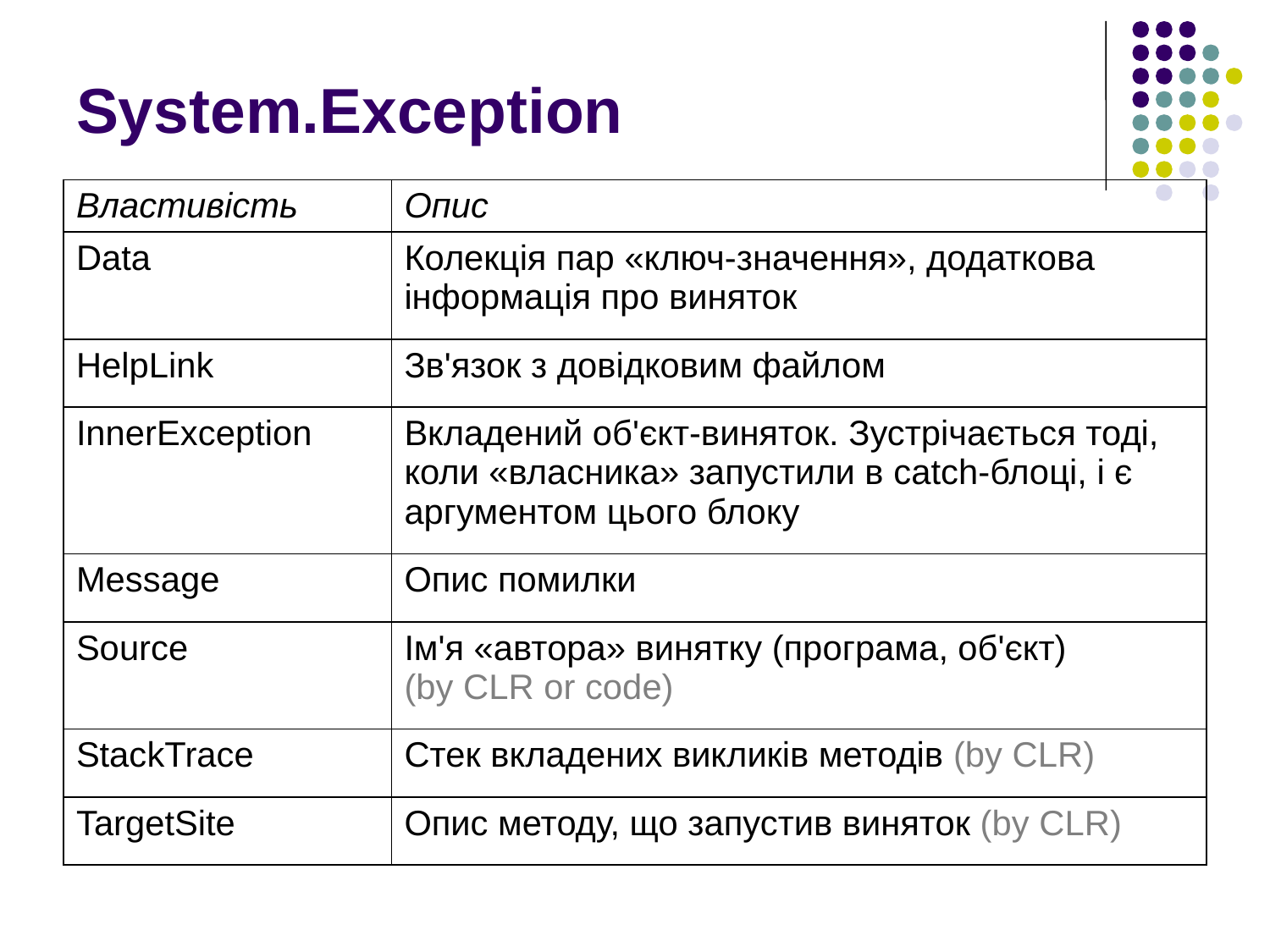

# System.Exception
| Властивість | Опис |
| --- | --- |
| Data | Колекція пар «ключ-значення», додаткова інформація про виняток |
| HelpLink | Зв'язок з довідковим файлом |
| InnerException | Вкладений об'єкт-виняток. Зустрічається тоді, коли «власника» запустили в catch-блоці, і є аргументом цього блоку |
| Message | Опис помилки |
| Source | Ім'я «автора» винятку (програма, об'єкт) (by CLR or code) |
| StackTrace | Стек вкладених викликів методів (by CLR) |
| TargetSite | Опис методу, що запустив виняток (by CLR) |